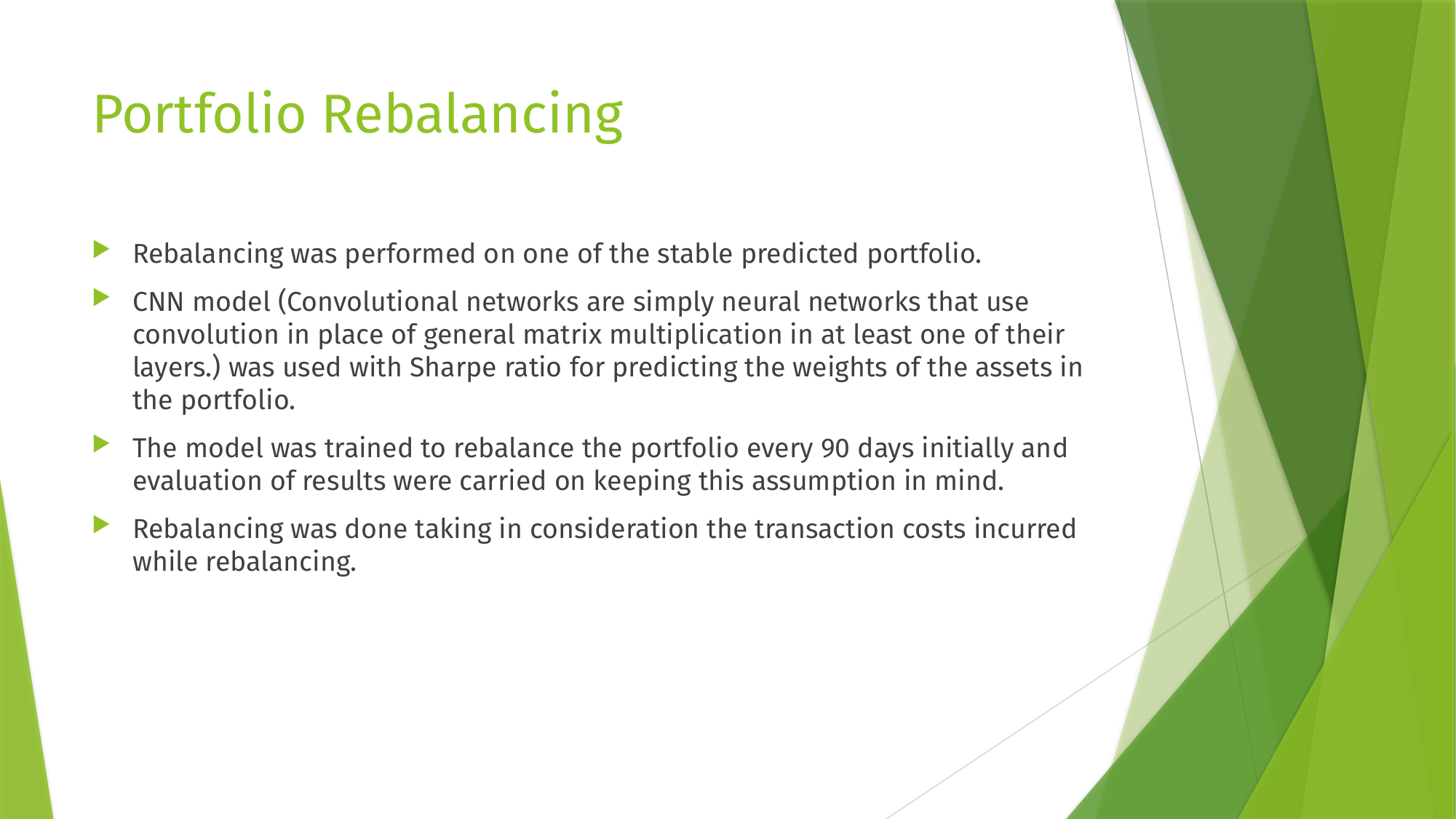

# Portfolio Rebalancing
Rebalancing was performed on one of the stable predicted portfolio.
CNN model (Convolutional networks are simply neural networks that use convolution in place of general matrix multiplication in at least one of their layers.) was used with Sharpe ratio for predicting the weights of the assets in the portfolio.
The model was trained to rebalance the portfolio every 90 days initially and evaluation of results were carried on keeping this assumption in mind.
Rebalancing was done taking in consideration the transaction costs incurred while rebalancing.